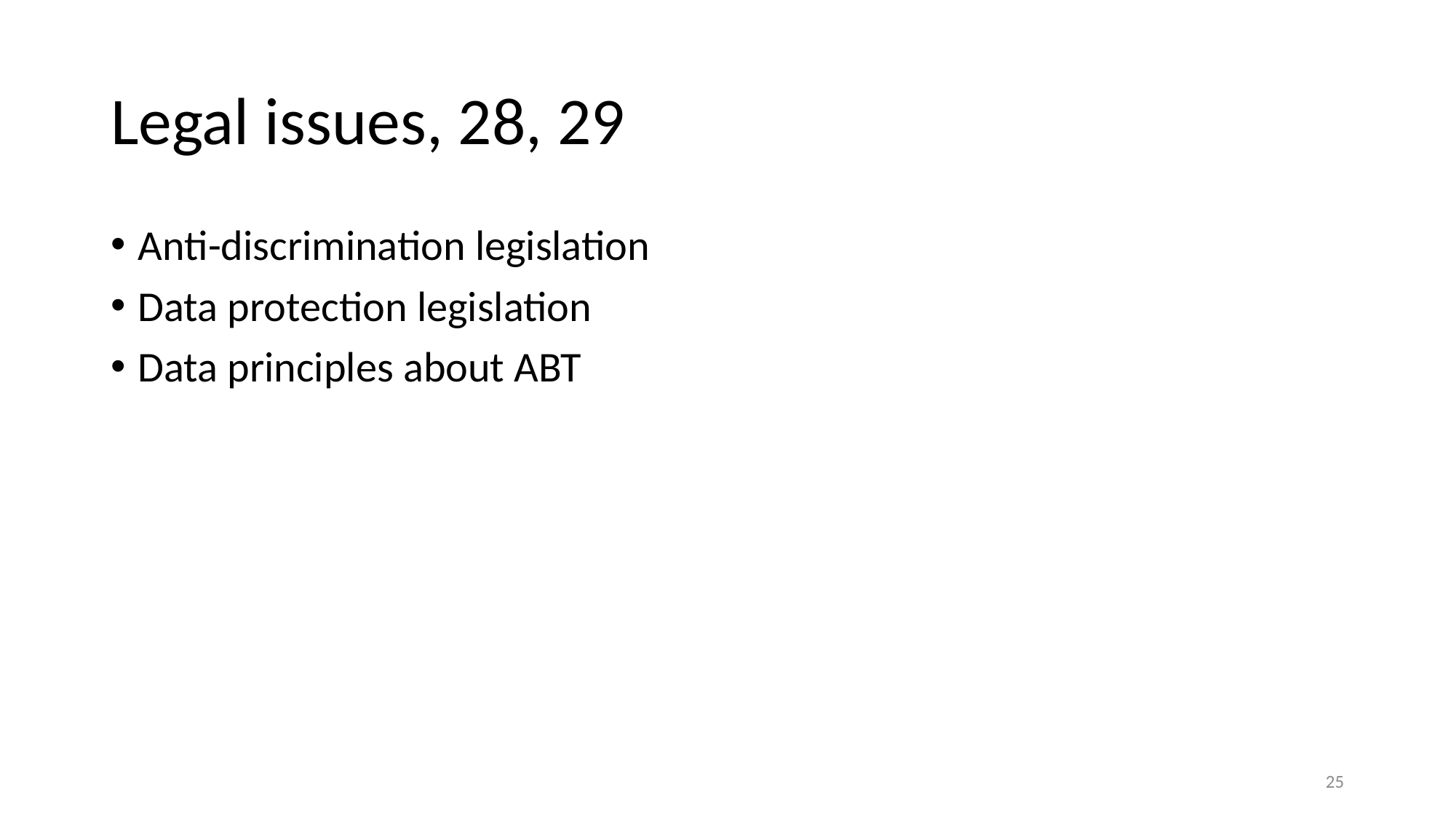

# Legal issues, 28, 29
Anti-discrimination legislation
Data protection legislation
Data principles about ABT
25